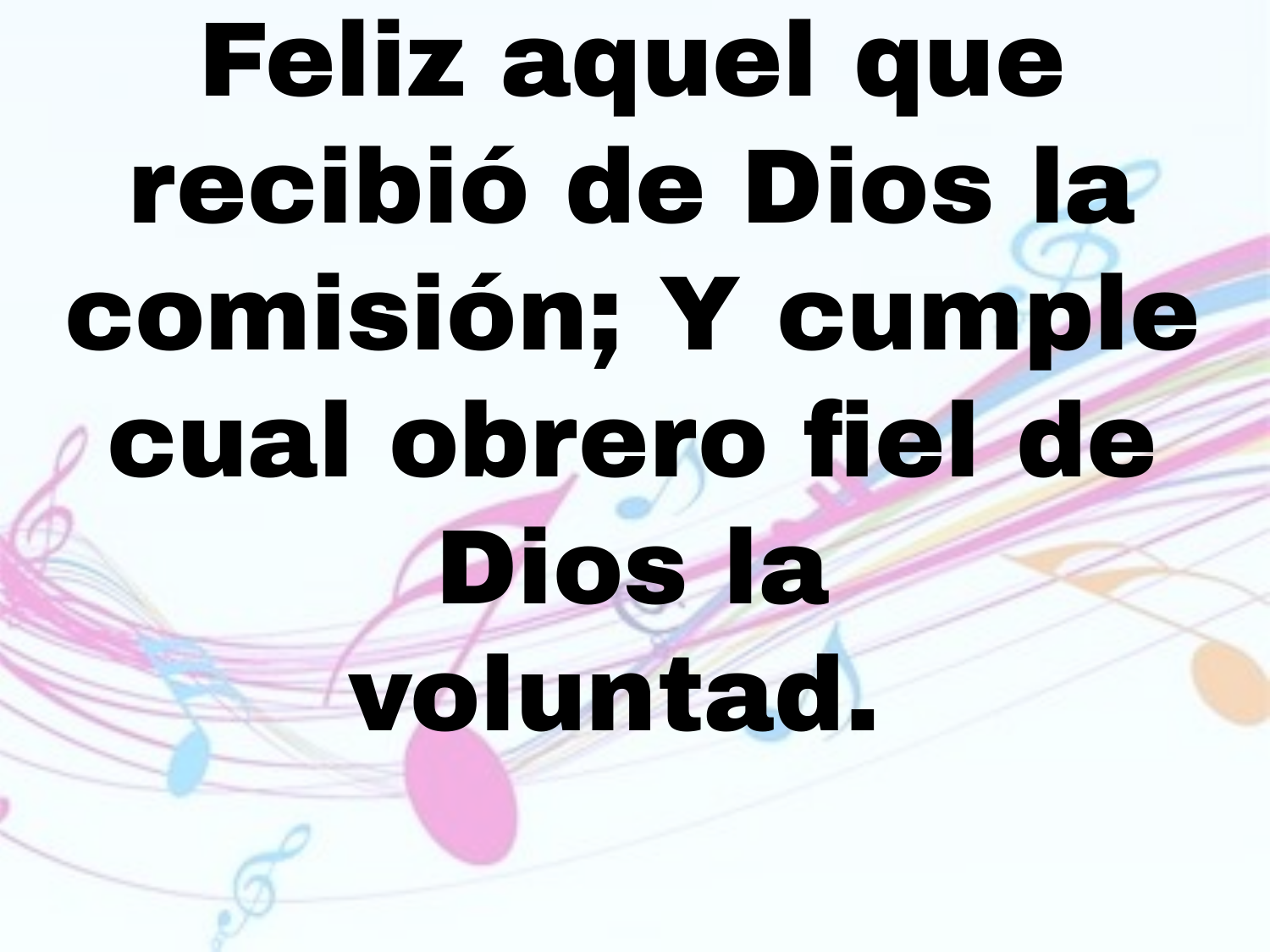

Feliz aquel que recibió de Dios la comisión; Y cumple cual obrero fiel de Dios la
voluntad.